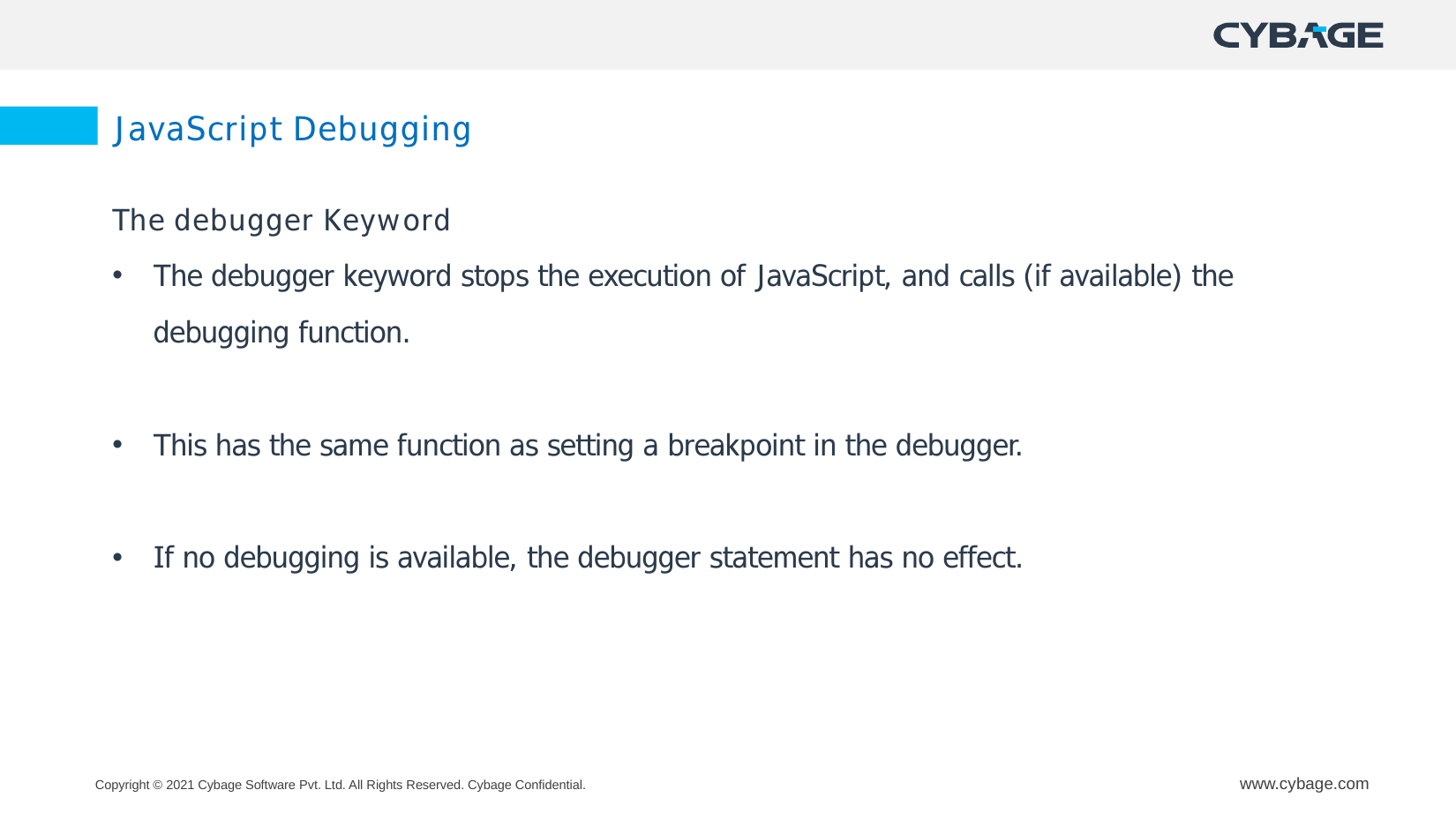

JavaScript Debugging

The debugger Keyword
The debugger keyword stops the execution of JavaScript, and calls (if available) the debugging function.

This has the same function as setting a breakpoint in the debugger.

If no debugging is available, the debugger statement has no effect.